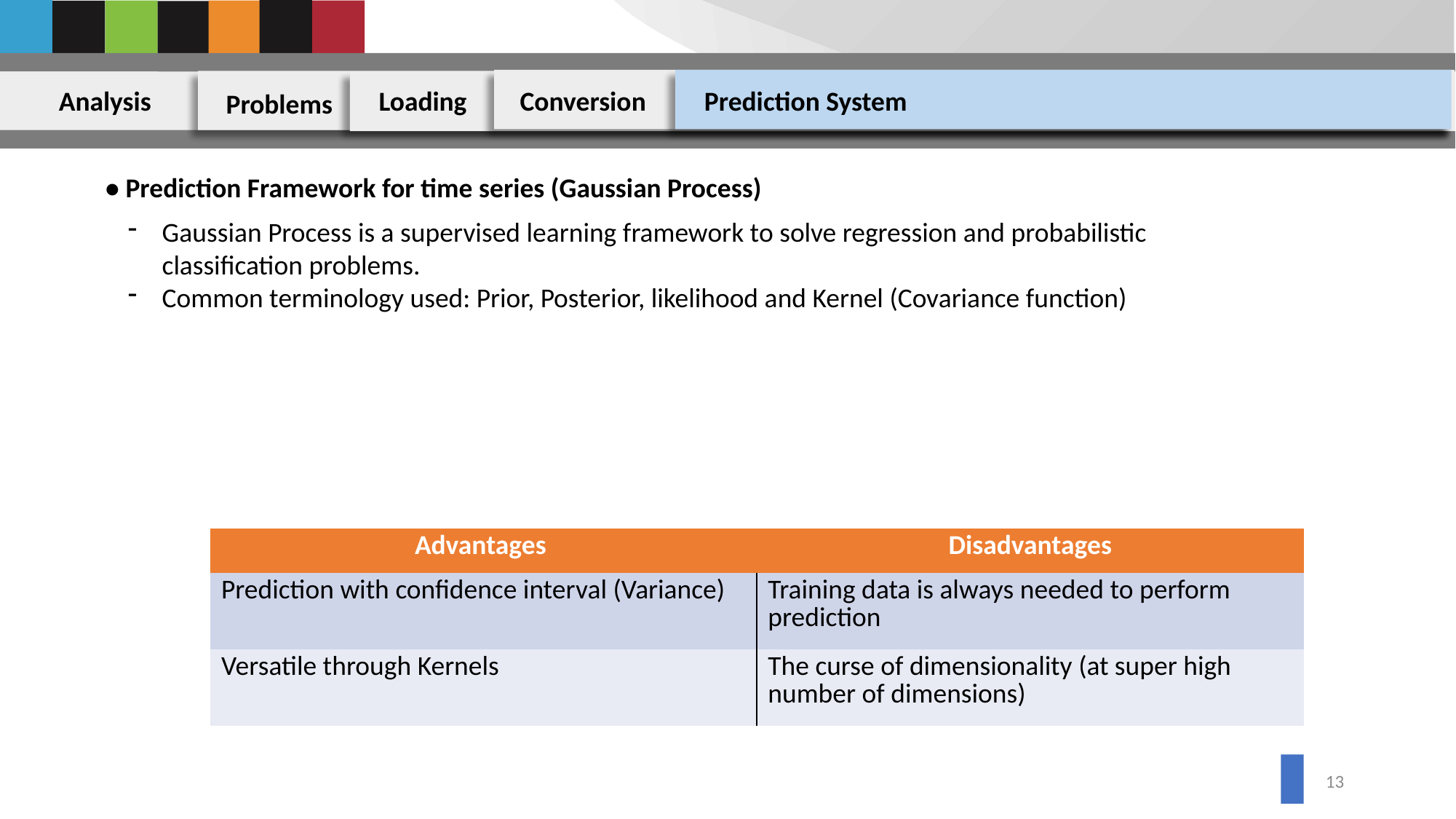

Analysis
Loading

Conversion
Prediction System
Problems
• Prediction Framework for time series (Gaussian Process)
Gaussian Process is a supervised learning framework to solve regression and probabilistic classification problems.
Common terminology used: Prior, Posterior, likelihood and Kernel (Covariance function)
| Advantages | Disadvantages |
| --- | --- |
| Prediction with confidence interval (Variance) | Training data is always needed to perform prediction |
| Versatile through Kernels | The curse of dimensionality (at super high number of dimensions) |

13